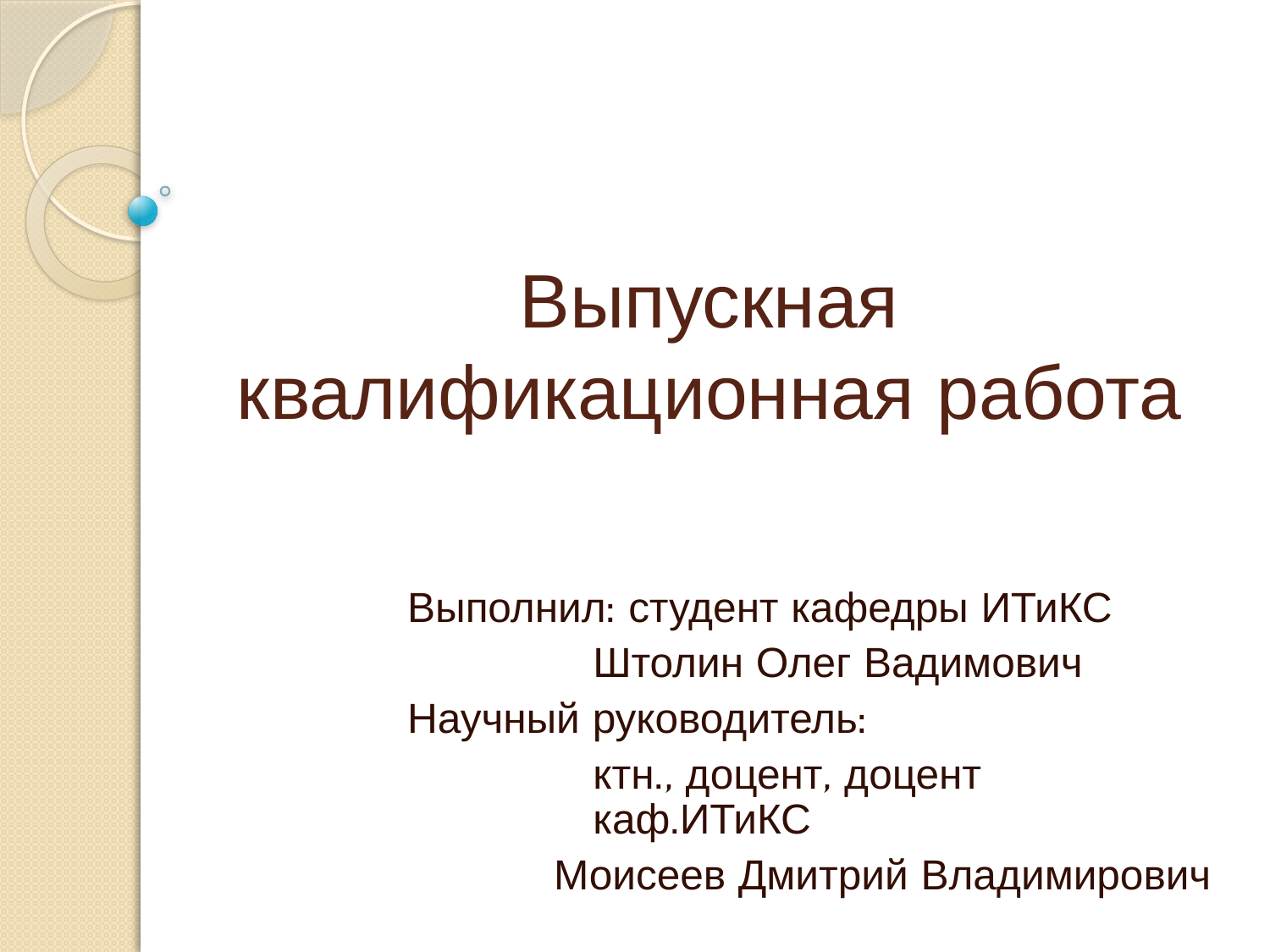

# Выпускная квалификационная работа
Выполнил: студент кафедры ИТиКС
Штолин Олег Вадимович
Научный руководитель:
ктн., доцент, доцент каф.ИТиКС
 Моисеев Дмитрий Владимирович